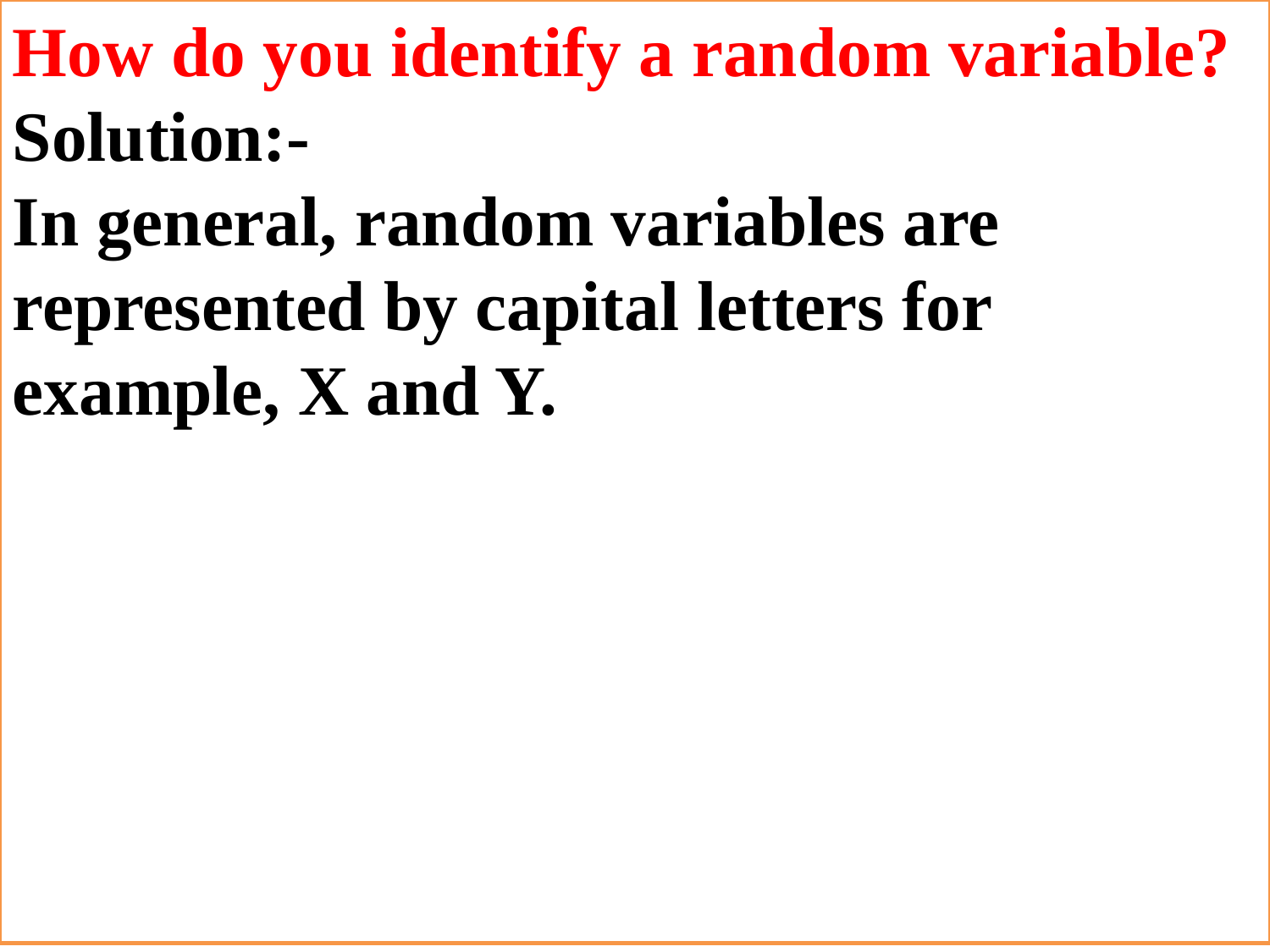

How do you identify a random variable?
Solution:-
In general, random variables are represented by capital letters for example, X and Y.